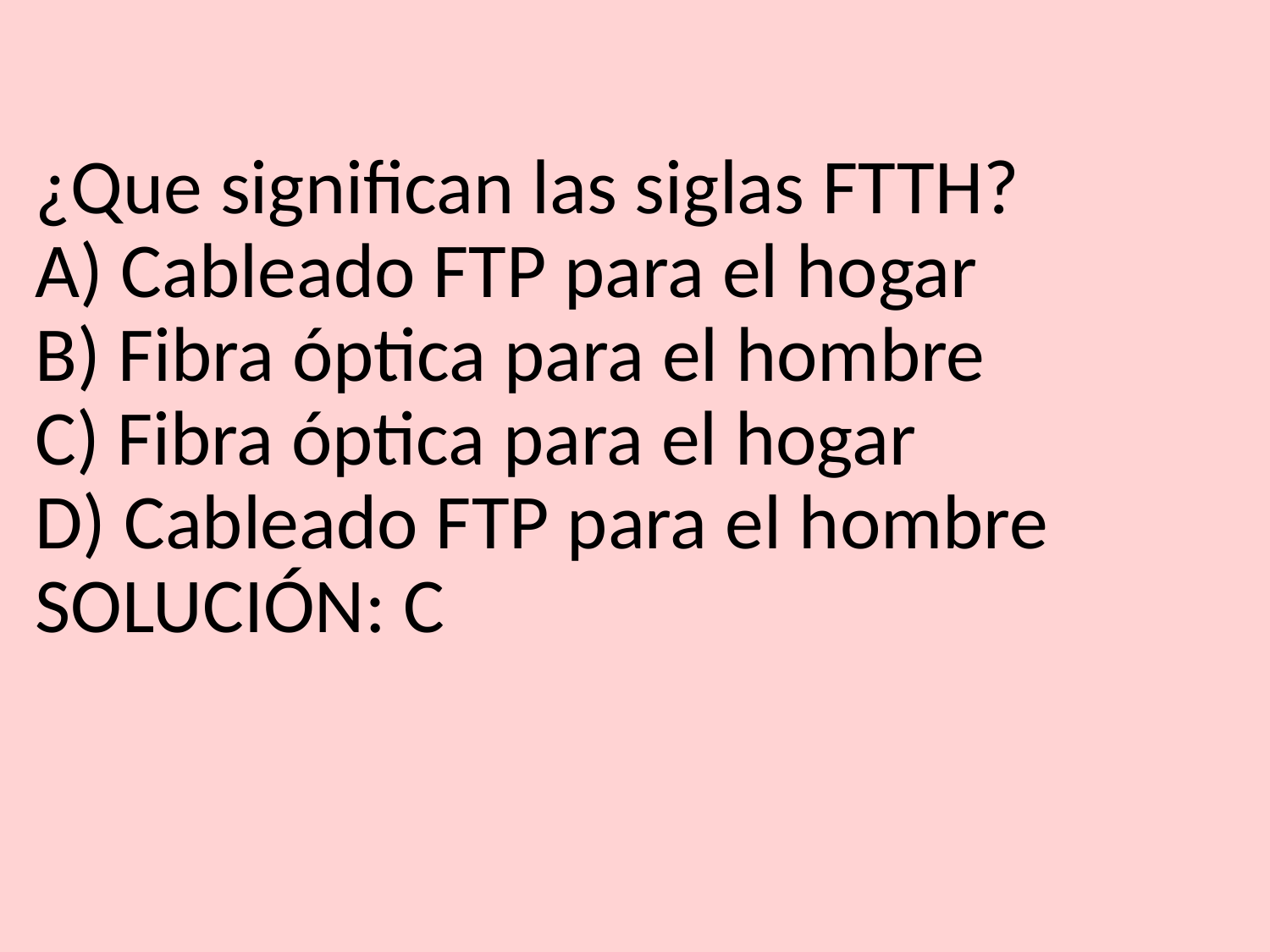

# ¿Que significan las siglas FTTH? A) Cableado FTP para el hogar B) Fibra óptica para el hombre C) Fibra óptica para el hogar D) Cableado FTP para el hombre SOLUCIÓN: C